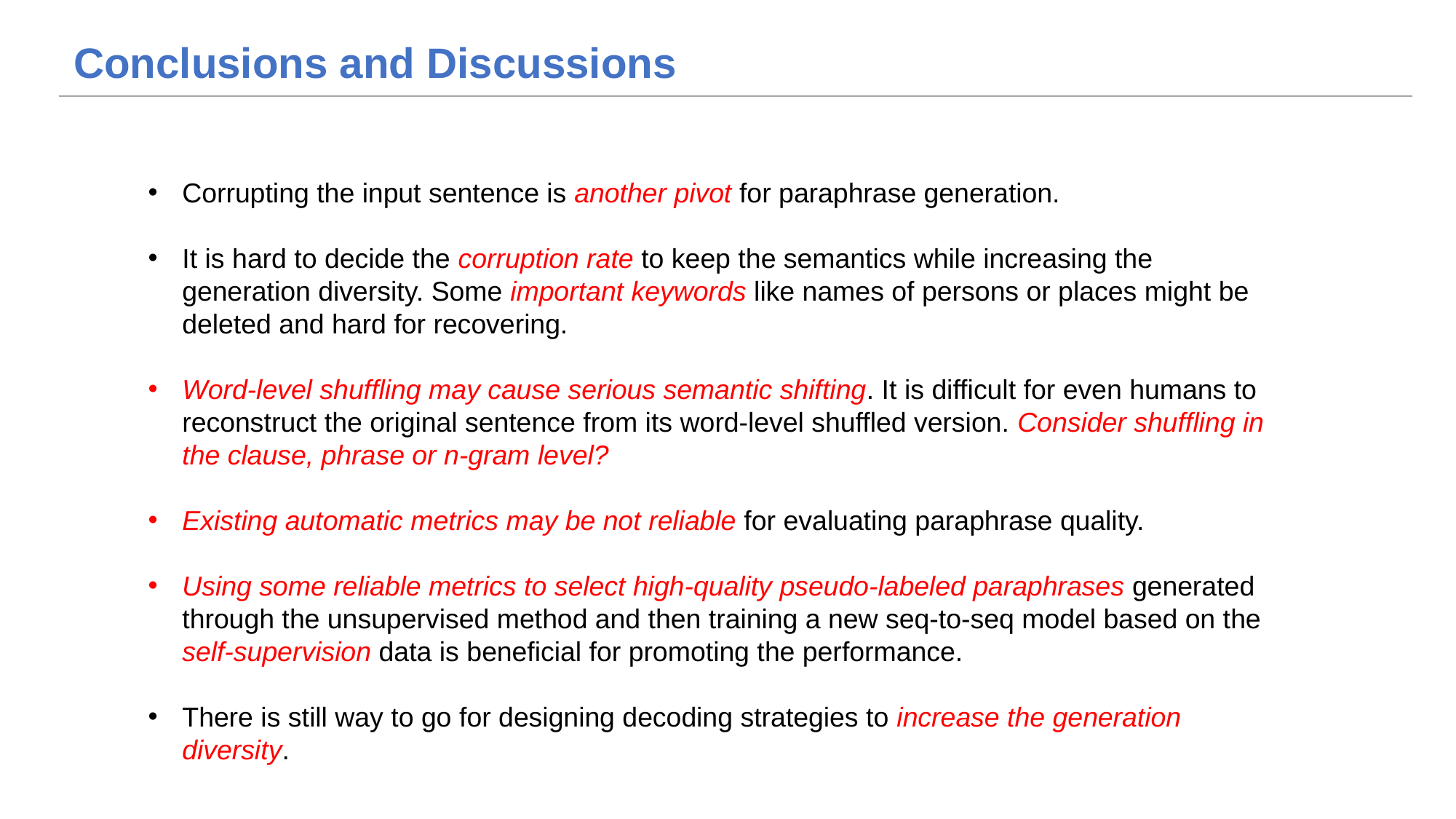

Conclusions and Discussions

Corrupting the input sentence is another pivot for paraphrase generation.

It is hard to decide the corruption rate to keep the semantics while increasing the generation diversity. Some important keywords like names of persons or places might be deleted and hard for recovering.

Word-level shuffling may cause serious semantic shifting. It is difficult for even humans to reconstruct the original sentence from its word-level shuffled version. Consider shuffling in the clause, phrase or n-gram level?

Existing automatic metrics may be not reliable for evaluating paraphrase quality.

Using some reliable metrics to select high-quality pseudo-labeled paraphrases generated through the unsupervised method and then training a new seq-to-seq model based on the self-supervision data is beneficial for promoting the performance.

There is still way to go for designing decoding strategies to increase the generation diversity.